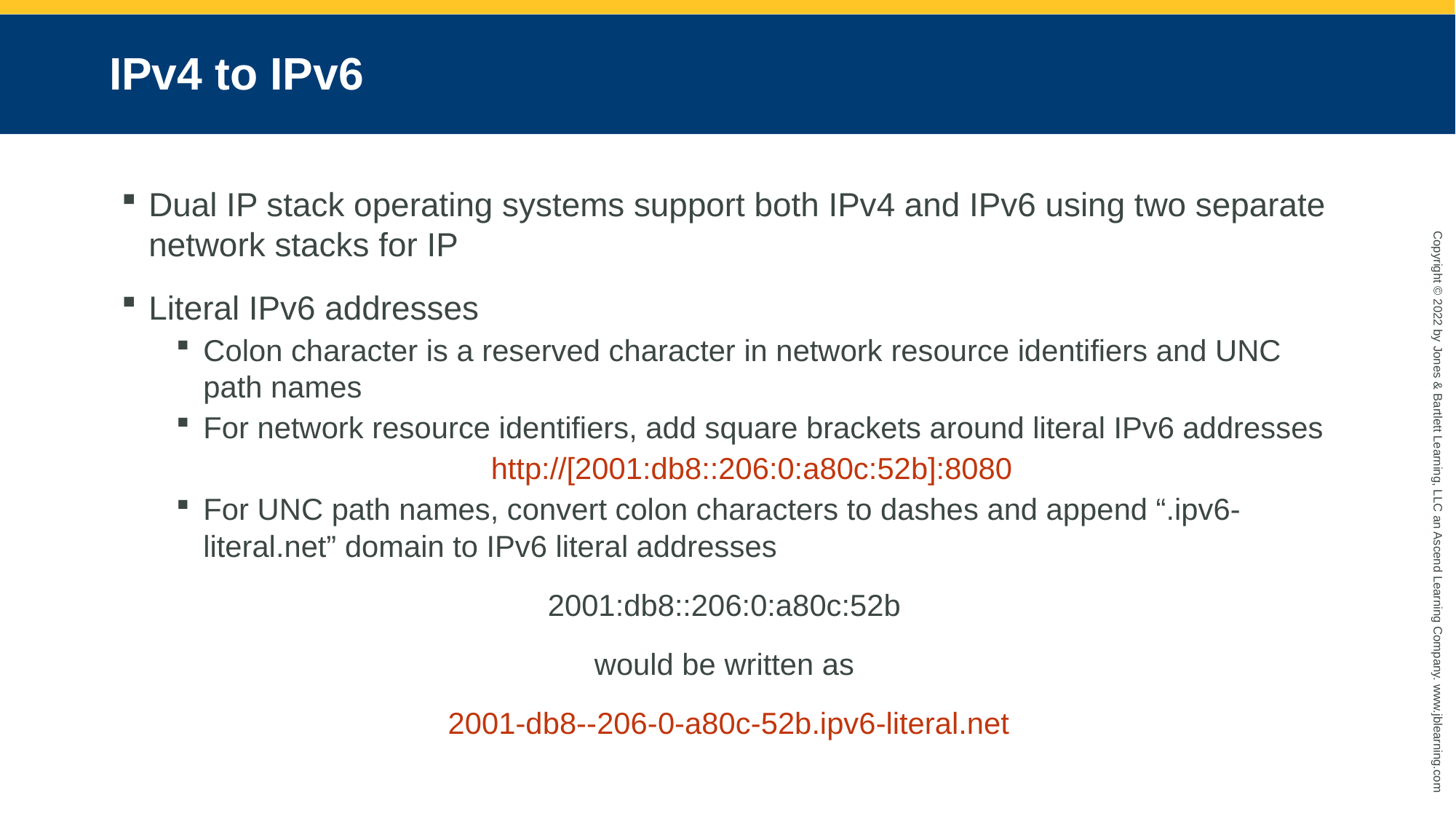

# IPv4 to IPv6
Dual IP stack operating systems support both IPv4 and IPv6 using two separate network stacks for IP
Literal IPv6 addresses
Colon character is a reserved character in network resource identifiers and UNC path names
For network resource identifiers, add square brackets around literal IPv6 addresses
http://[2001:db8::206:0:a80c:52b]:8080
For UNC path names, convert colon characters to dashes and append “.ipv6-literal.net” domain to IPv6 literal addresses
2001:db8::206:0:a80c:52b
would be written as
 2001-db8--206-0-a80c-52b.ipv6-literal.net